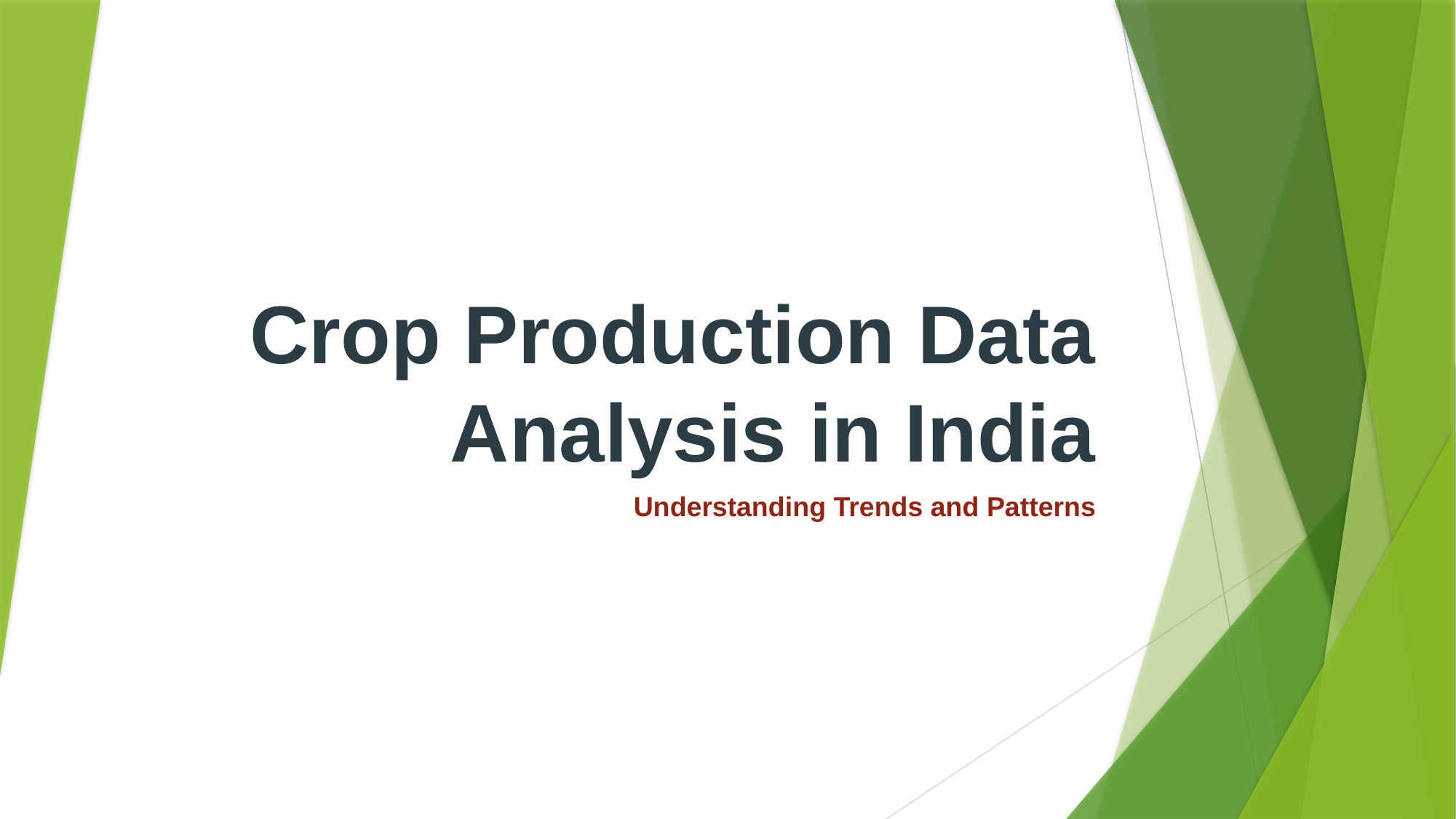

# Crop Production Data Analysis in India
Understanding Trends and Patterns